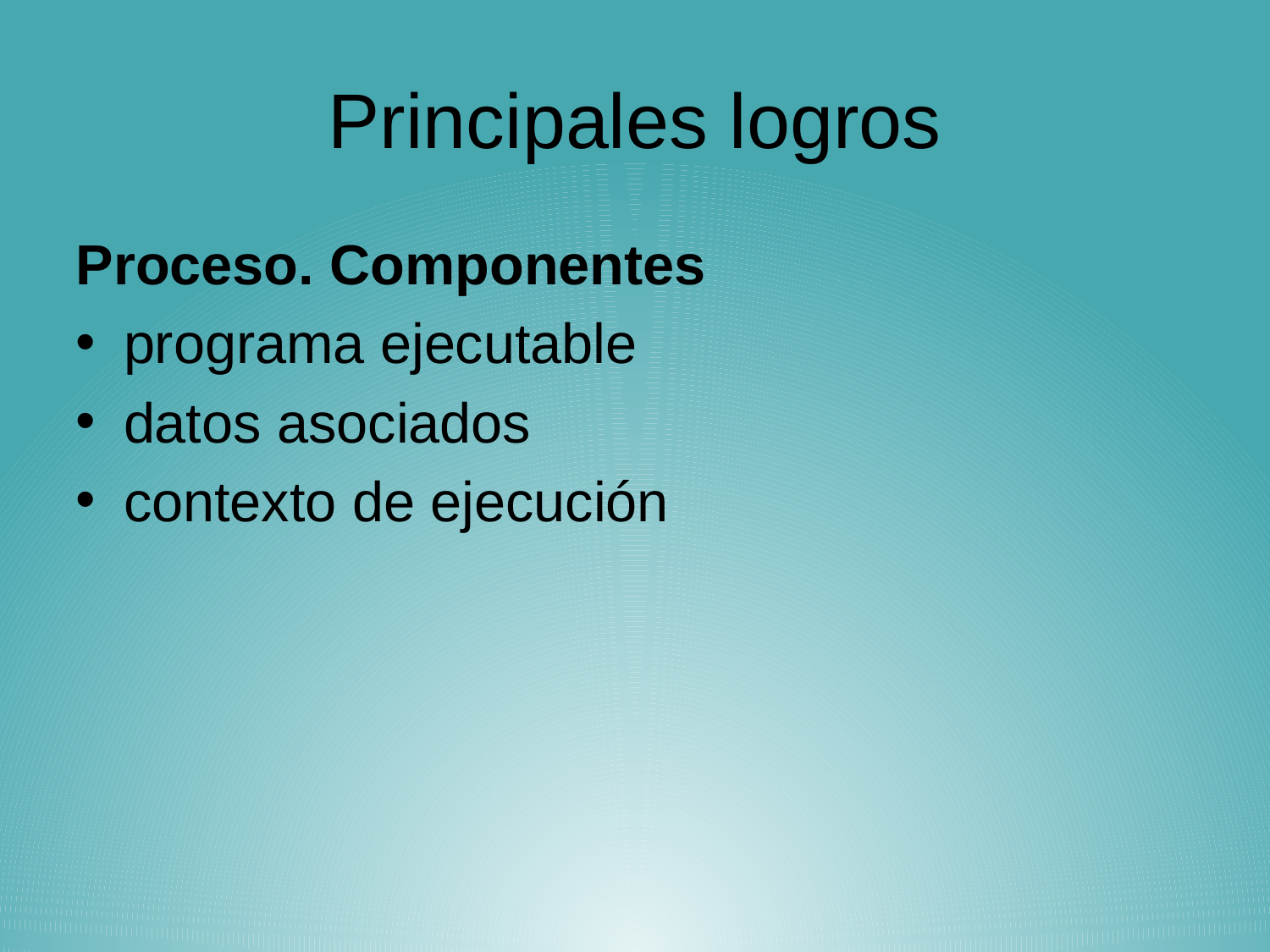

# Principales logros
Proceso. Componentes
programa ejecutable
datos asociados
contexto de ejecución